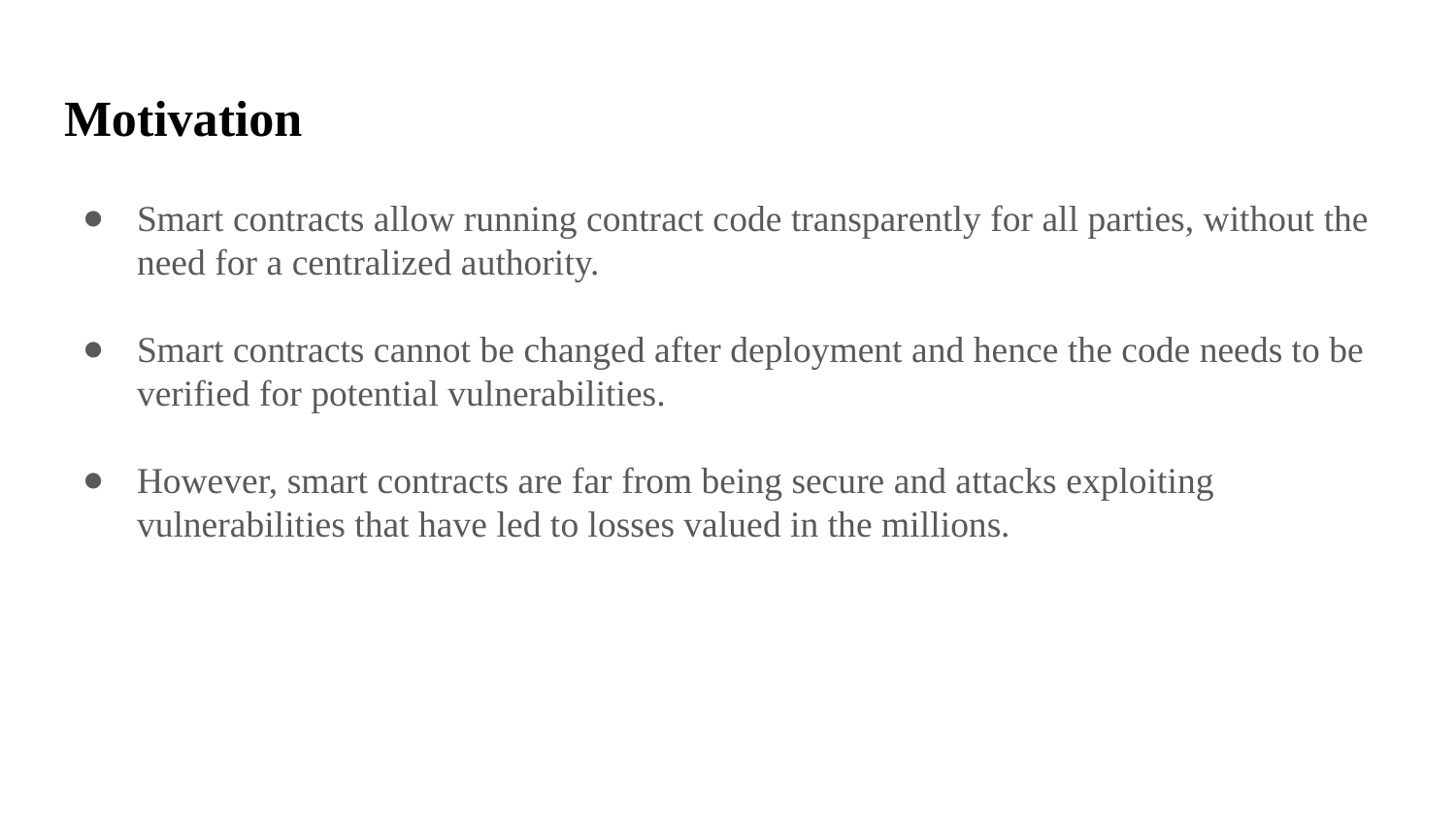

# Motivation
Smart contracts allow running contract code transparently for all parties, without the need for a centralized authority.

Smart contracts cannot be changed after deployment and hence the code needs to be verified for potential vulnerabilities.

However, smart contracts are far from being secure and attacks exploiting vulnerabilities that have led to losses valued in the millions.